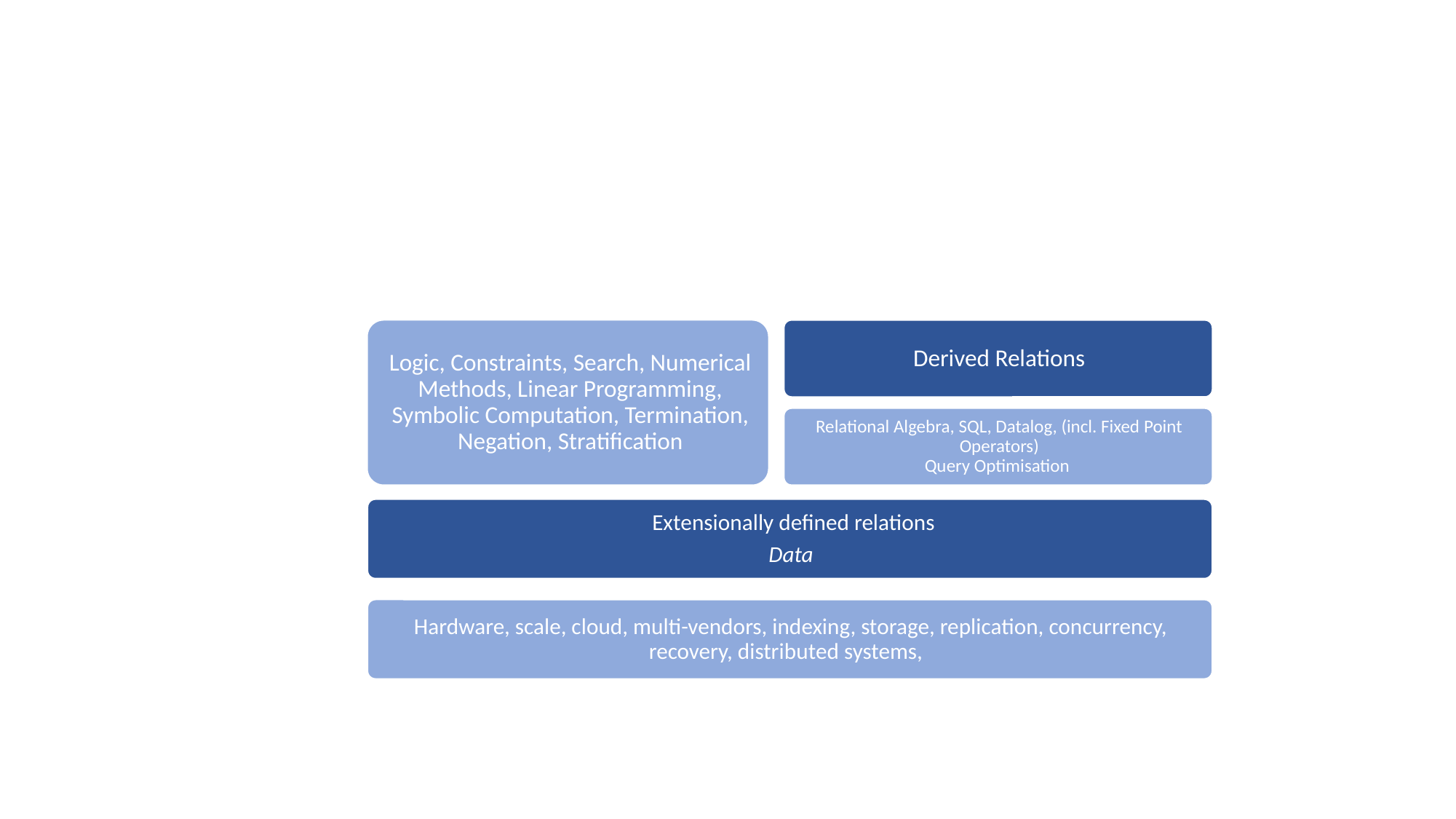

Logic, Constraints, Search, Numerical Methods, Linear Programming, Symbolic Computation, Termination, Negation, Stratification
Derived Relations
Relational Algebra, SQL, Datalog, (incl. Fixed Point Operators)
Query Optimisation
 Extensionally defined relations
Data
Hardware, scale, cloud, multi-vendors, indexing, storage, replication, concurrency, recovery, distributed systems,